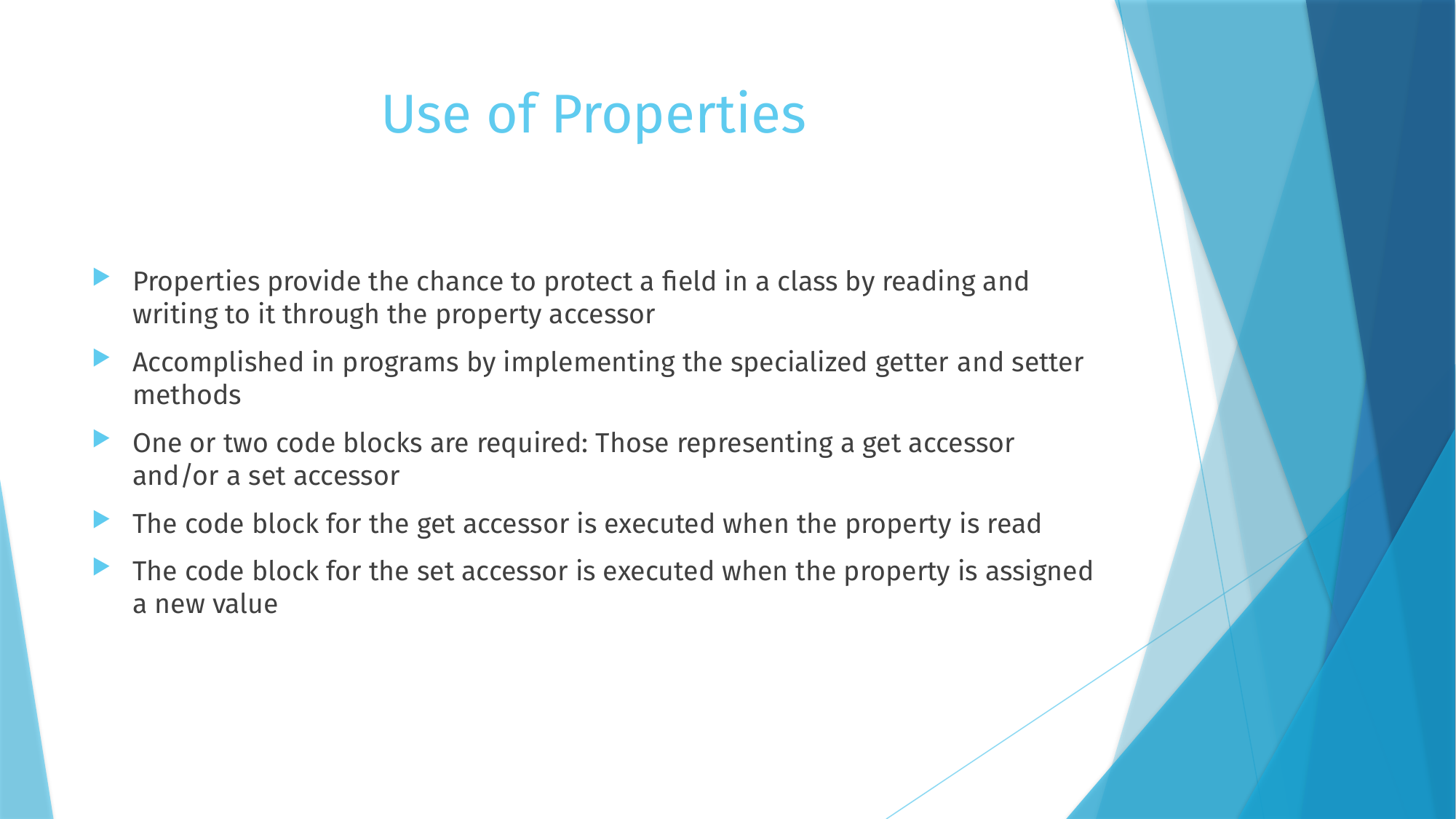

# Use of Properties
Properties provide the chance to protect a field in a class by reading and writing to it through the property accessor
Accomplished in programs by implementing the specialized getter and setter methods
One or two code blocks are required: Those representing a get accessor and/or a set accessor
The code block for the get accessor is executed when the property is read
The code block for the set accessor is executed when the property is assigned a new value